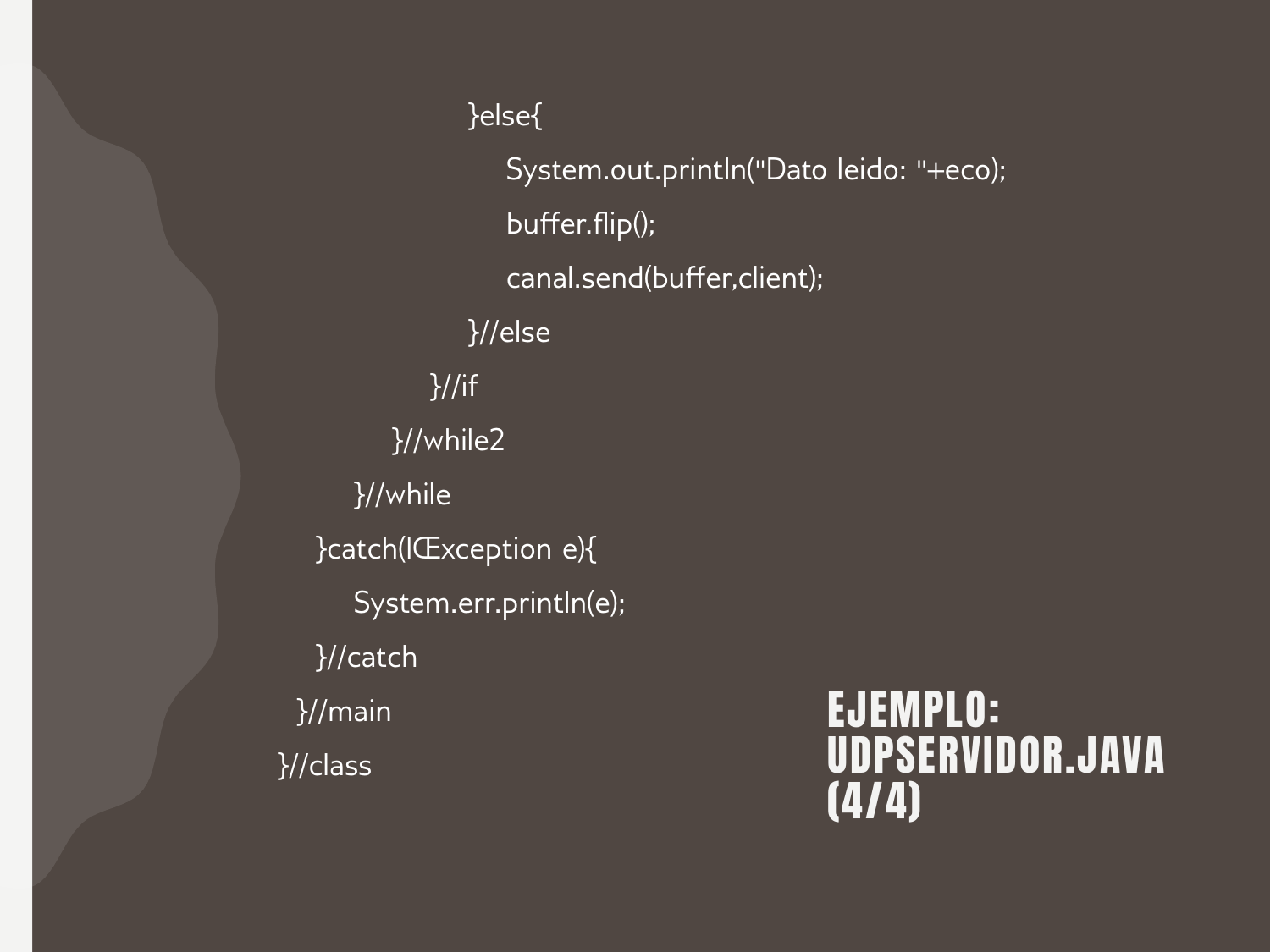

}else{
                        System.out.println("Dato leido: "+eco);
                        buffer.flip();
                        canal.send(buffer,client);
                    }//else
                }//if
            }//while2
        }//while
    }catch(IOException e){
        System.err.println(e);
    }//catch
  }//main
}//class

# Ejemplo: UDPServidor.java (4/4)